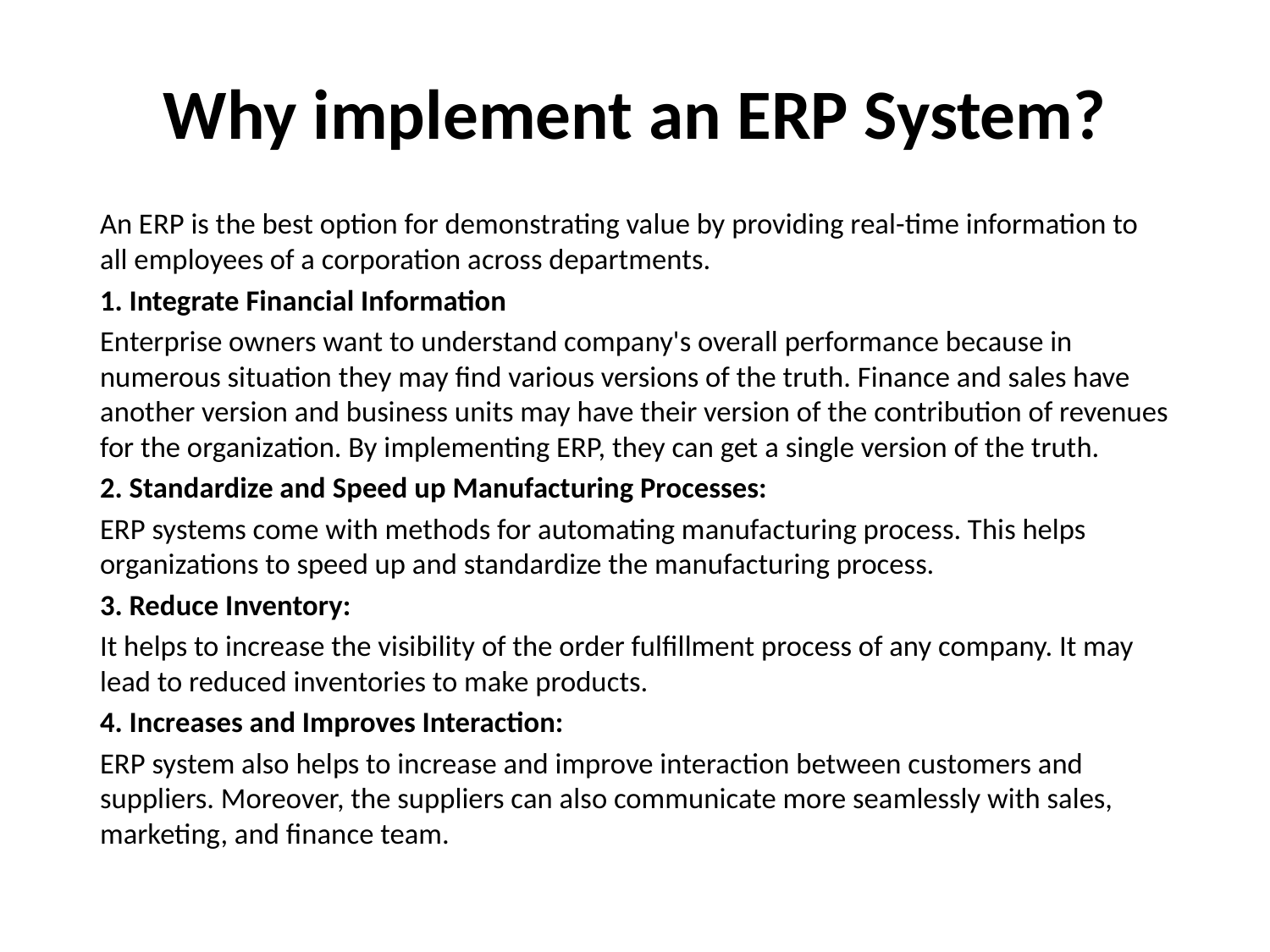

# Why implement an ERP System?
An ERP is the best option for demonstrating value by providing real-time information to all employees of a corporation across departments.
1. Integrate Financial Information
Enterprise owners want to understand company's overall performance because in numerous situation they may find various versions of the truth. Finance and sales have another version and business units may have their version of the contribution of revenues for the organization. By implementing ERP, they can get a single version of the truth.
2. Standardize and Speed up Manufacturing Processes:
ERP systems come with methods for automating manufacturing process. This helps organizations to speed up and standardize the manufacturing process.
3. Reduce Inventory:
It helps to increase the visibility of the order fulfillment process of any company. It may lead to reduced inventories to make products.
4. Increases and Improves Interaction:
ERP system also helps to increase and improve interaction between customers and suppliers. Moreover, the suppliers can also communicate more seamlessly with sales, marketing, and finance team.